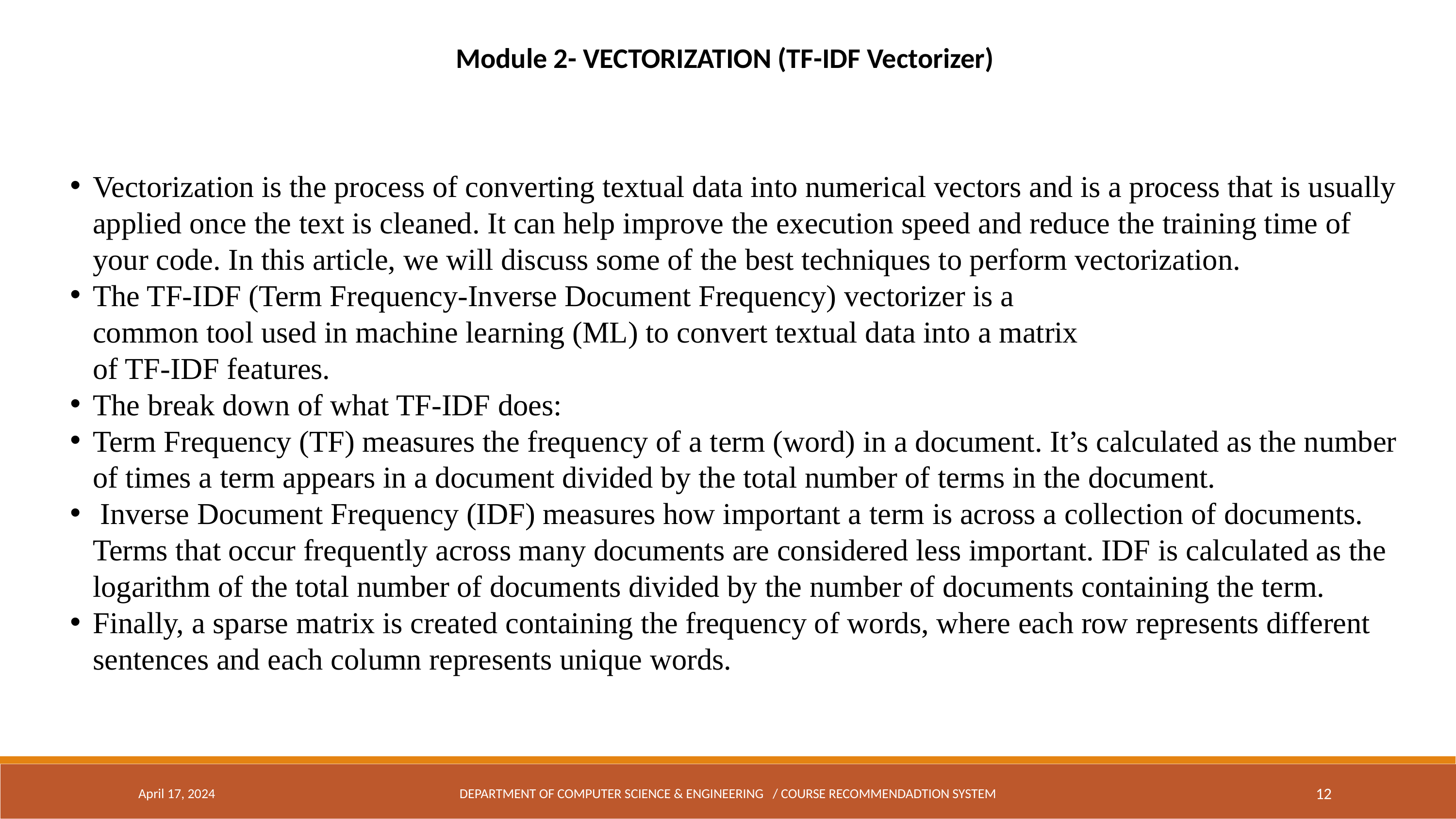

Module 2- VECTORIZATION (TF-IDF Vectorizer)
Vectorization is the process of converting textual data into numerical vectors and is a process that is usually applied once the text is cleaned. It can help improve the execution speed and reduce the training time of your code. In this article, we will discuss some of the best techniques to perform vectorization.
The TF-IDF (Term Frequency-Inverse Document Frequency) vectorizer is a
common tool used in machine learning (ML) to convert textual data into a matrix
of TF-IDF features.
The break down of what TF-IDF does:
Term Frequency (TF) measures the frequency of a term (word) in a document. It’s calculated as the number of times a term appears in a document divided by the total number of terms in the document.
 Inverse Document Frequency (IDF) measures how important a term is across a collection of documents. Terms that occur frequently across many documents are considered less important. IDF is calculated as the logarithm of the total number of documents divided by the number of documents containing the term.
Finally, a sparse matrix is created containing the frequency of words, where each row represents different sentences and each column represents unique words.
April 17, 2024
DEPARTMENT OF COMPUTER SCIENCE & ENGINEERING   / COURSE RECOMMENDADTION SYSTEM
12